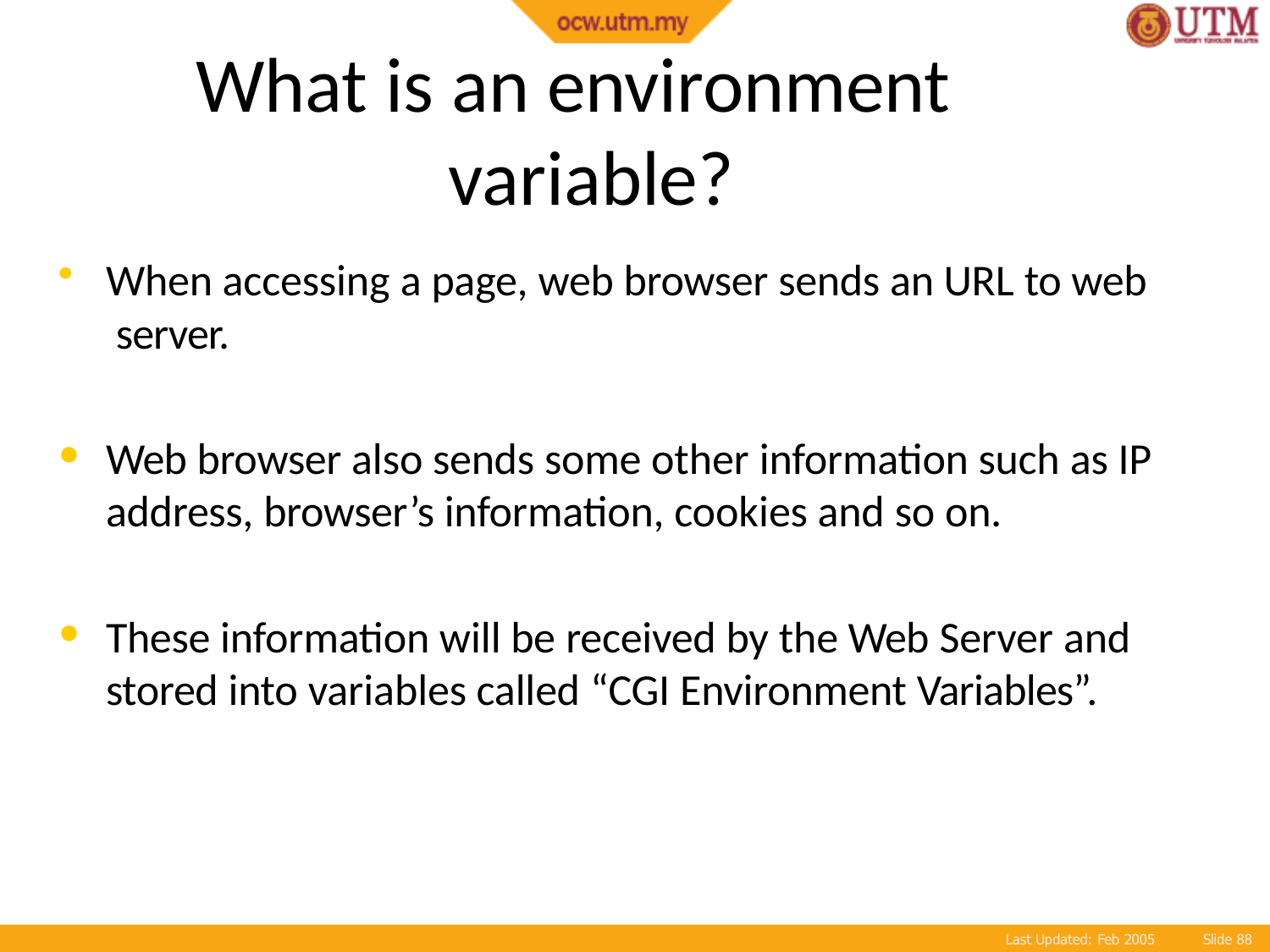

# What is an environment  variable?
When accessing a page, web browser sends an URL to web  server.

Web browser also sends some other information such as IP  address, browser’s information, cookies and so on.

These information will be received by the Web Server and  stored into variables called “CGI Environment Variables”.
Last Updated: Feb 2005
Slide 88